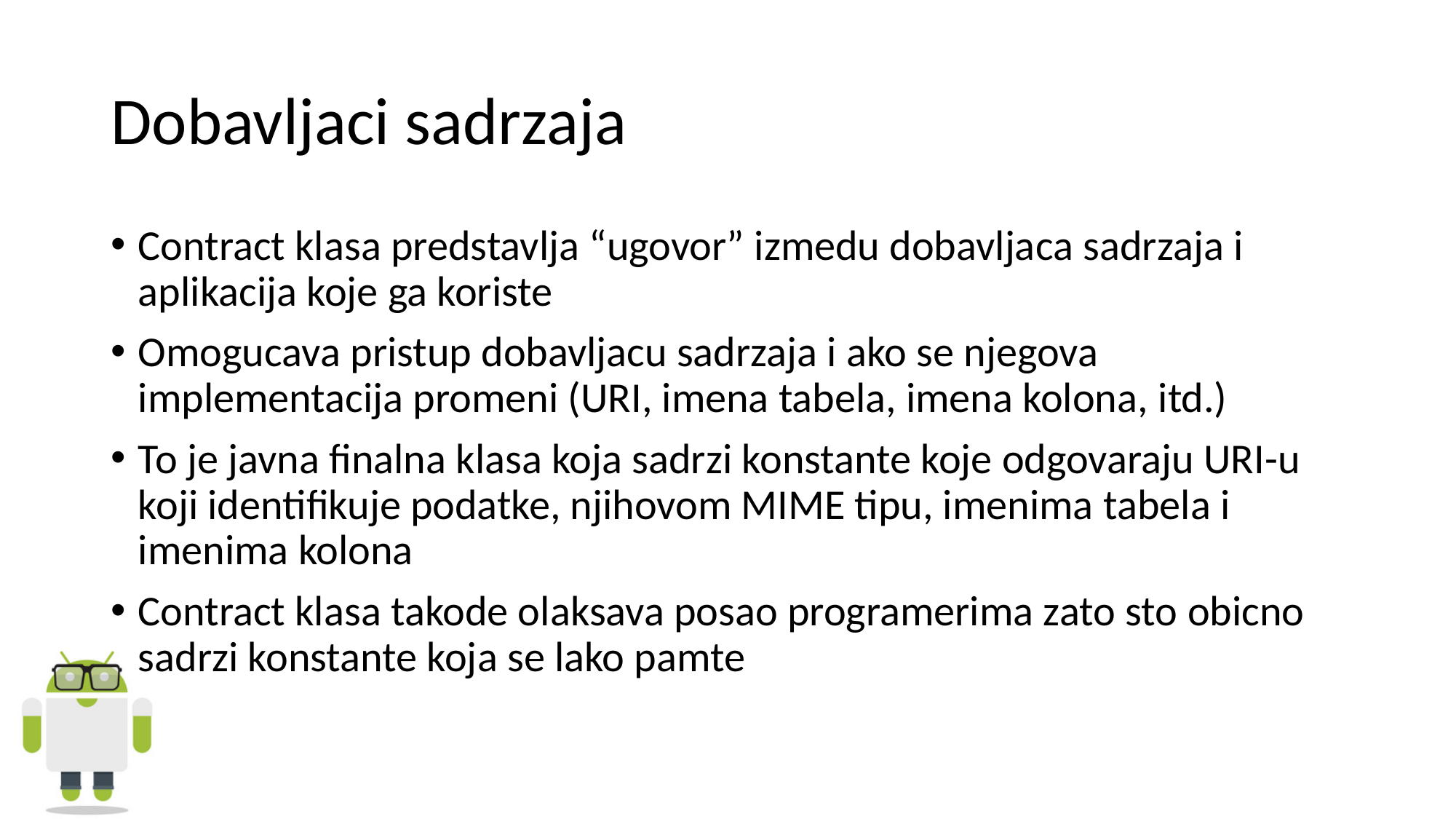

# Dobavljaci sadrzaja
Contract klasa predstavlja “ugovor” izmedu dobavljaca sadrzaja i aplikacija koje ga koriste
Omogucava pristup dobavljacu sadrzaja i ako se njegova implementacija promeni (URI, imena tabela, imena kolona, itd.)
To je javna finalna klasa koja sadrzi konstante koje odgovaraju URI-u koji identifikuje podatke, njihovom MIME tipu, imenima tabela i imenima kolona
Contract klasa takode olaksava posao programerima zato sto obicno sadrzi konstante koja se lako pamte